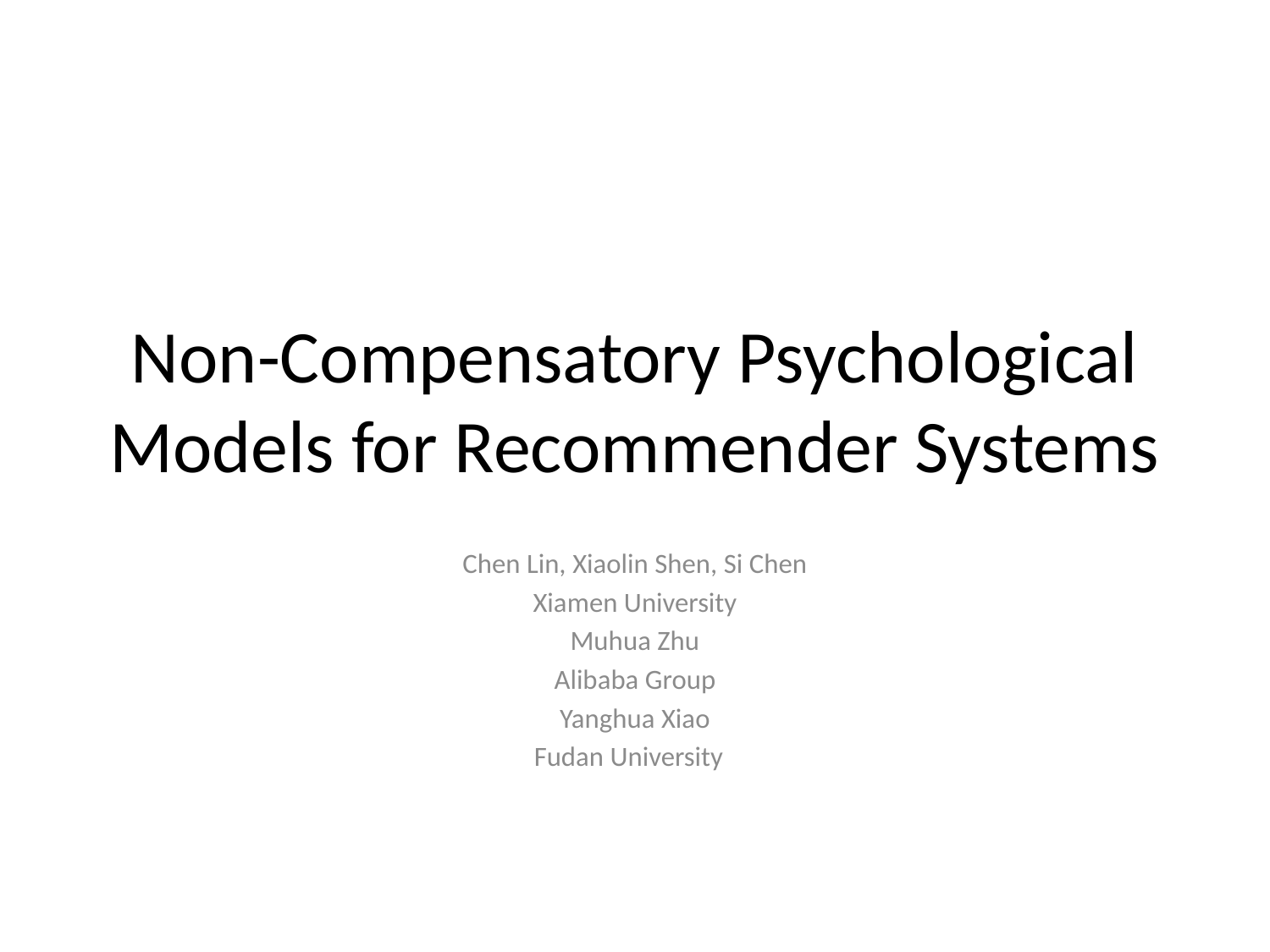

# Non-Compensatory Psychological Models for Recommender Systems
Chen Lin, Xiaolin Shen, Si Chen
Xiamen University
Muhua Zhu
Alibaba Group
Yanghua Xiao
Fudan University